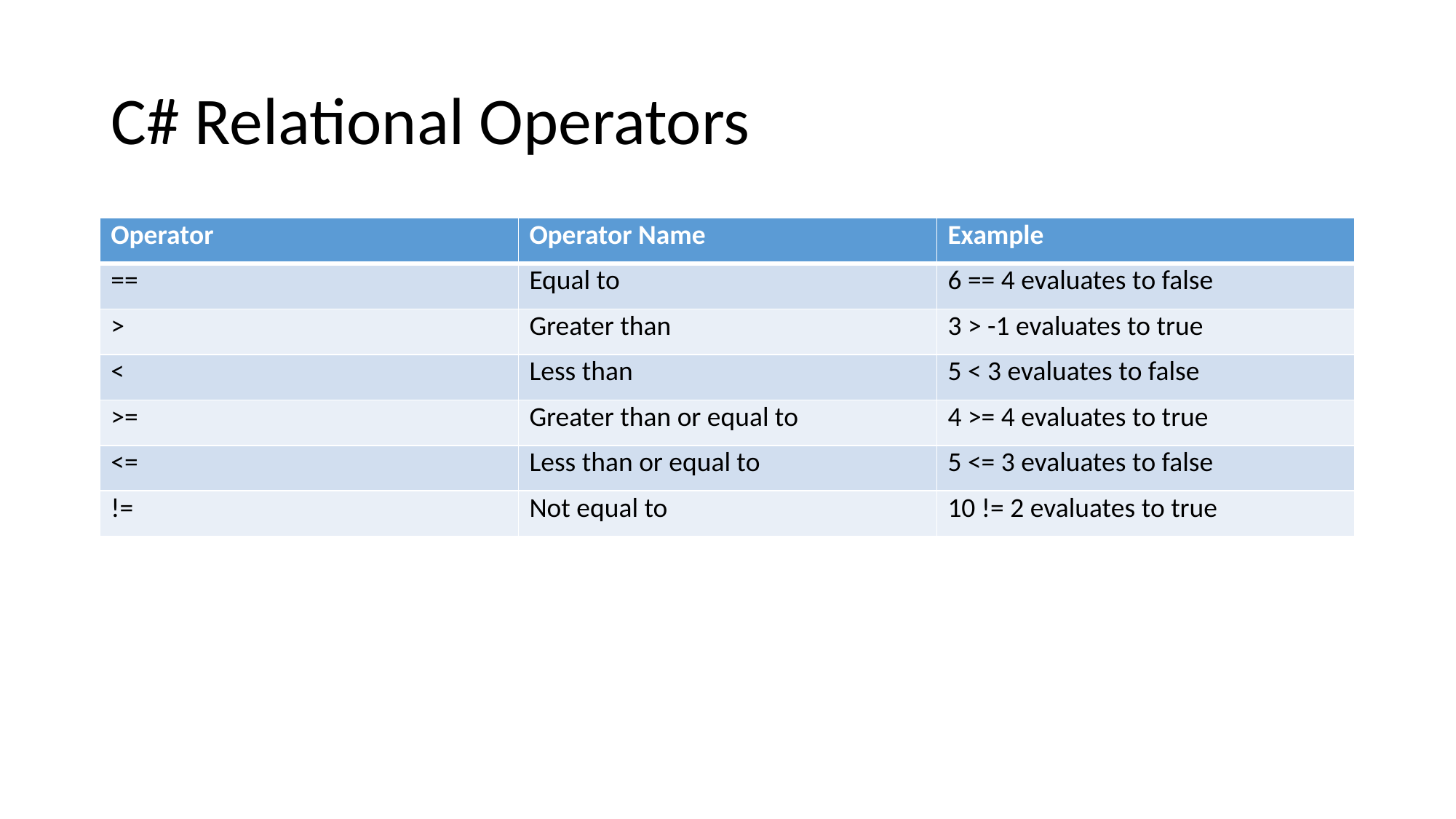

# C# Relational Operators
| Operator | Operator Name | Example |
| --- | --- | --- |
| == | Equal to | 6 == 4 evaluates to false |
| > | Greater than | 3 > -1 evaluates to true |
| < | Less than | 5 < 3 evaluates to false |
| >= | Greater than or equal to | 4 >= 4 evaluates to true |
| <= | Less than or equal to | 5 <= 3 evaluates to false |
| != | Not equal to | 10 != 2 evaluates to true |